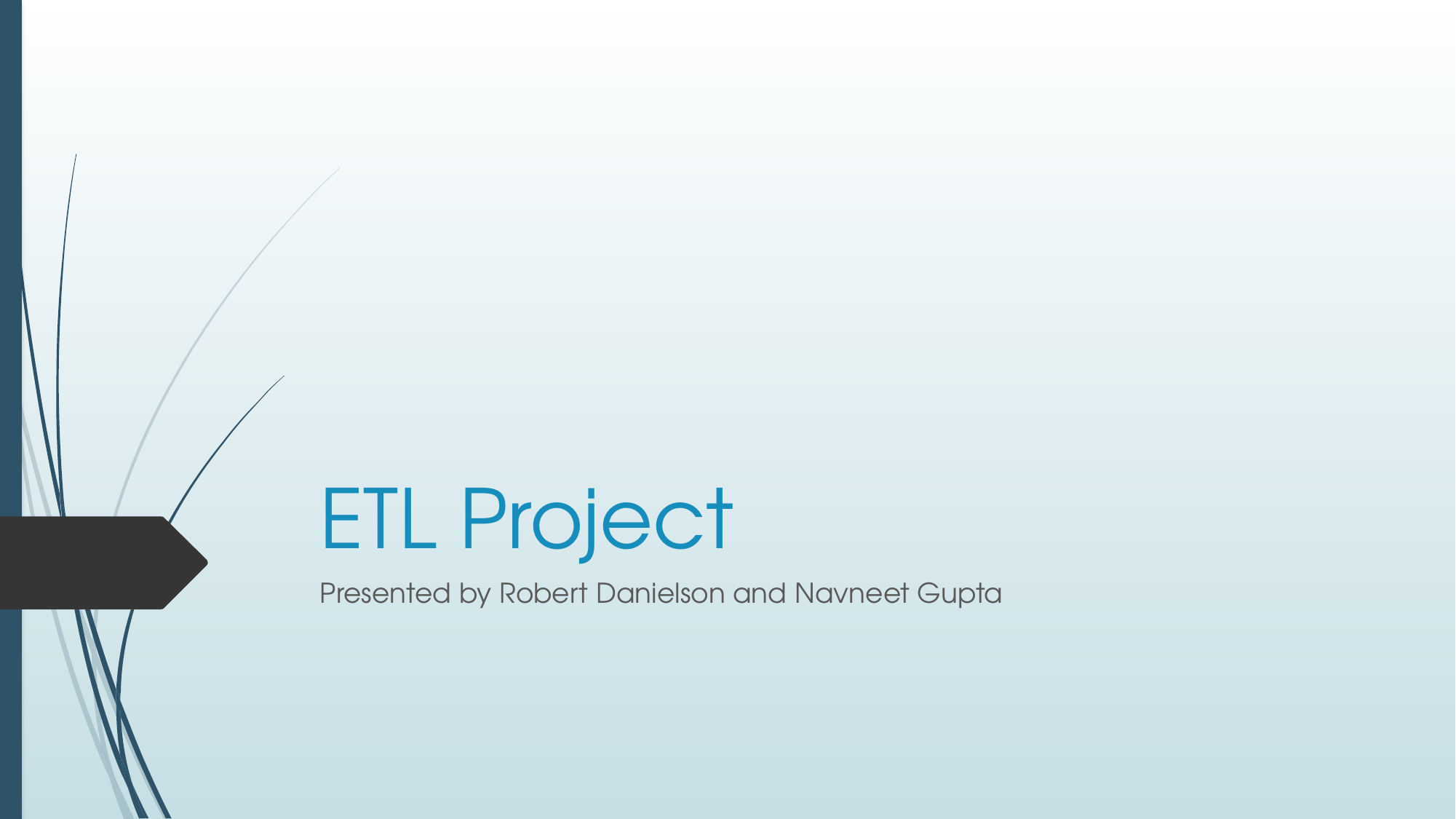

# ETL Project
Presented by Robert Danielson and Navneet Gupta